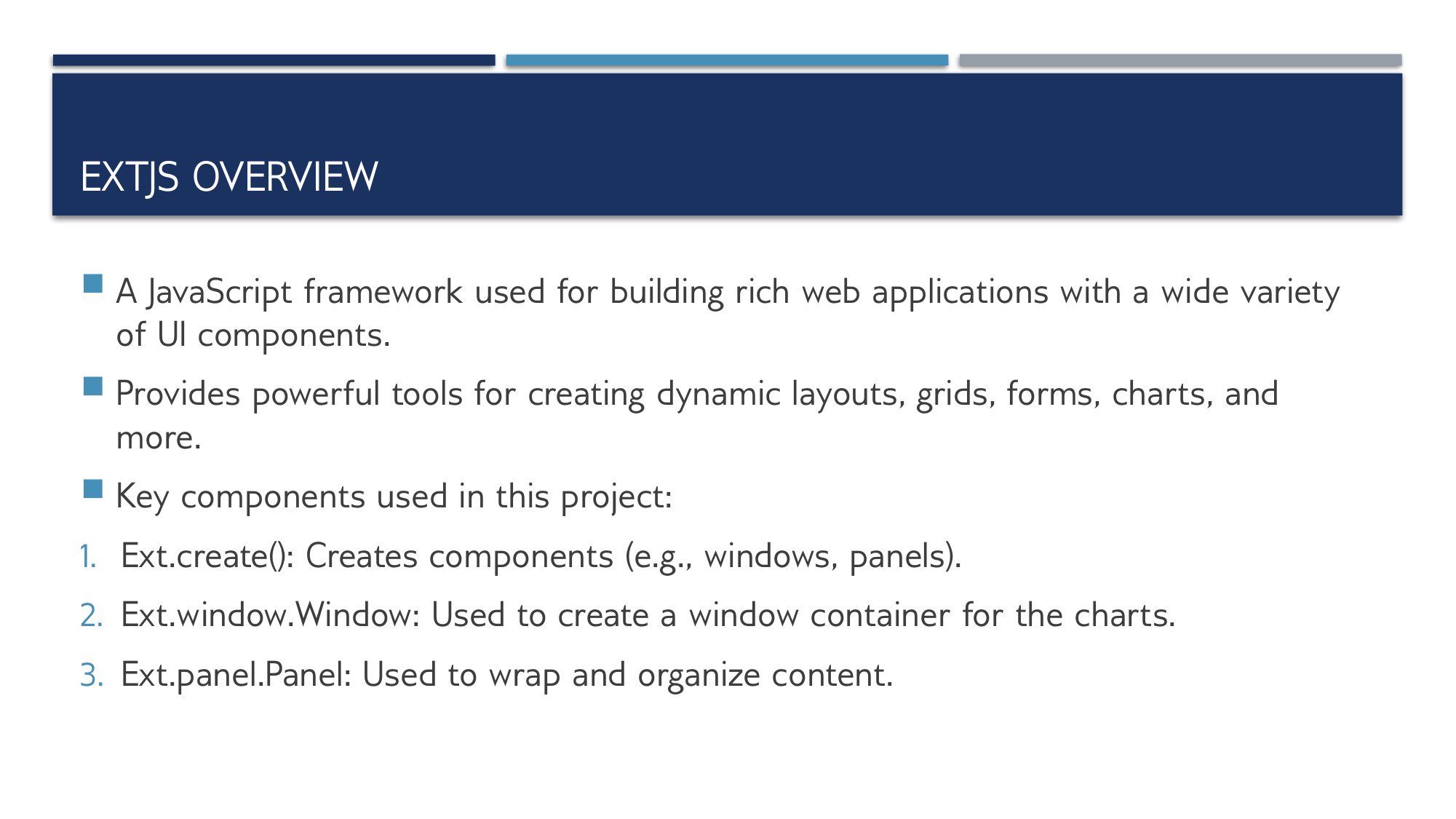

# EXTJS OVERVIEW
A JavaScript framework used for building rich web applications with a wide variety of UI components.
Provides powerful tools for creating dynamic layouts, grids, forms, charts, and more.
Key components used in this project:
Ext.create(): Creates components (e.g., windows, panels).
Ext.window.Window: Used to create a window container for the charts.
Ext.panel.Panel: Used to wrap and organize content.